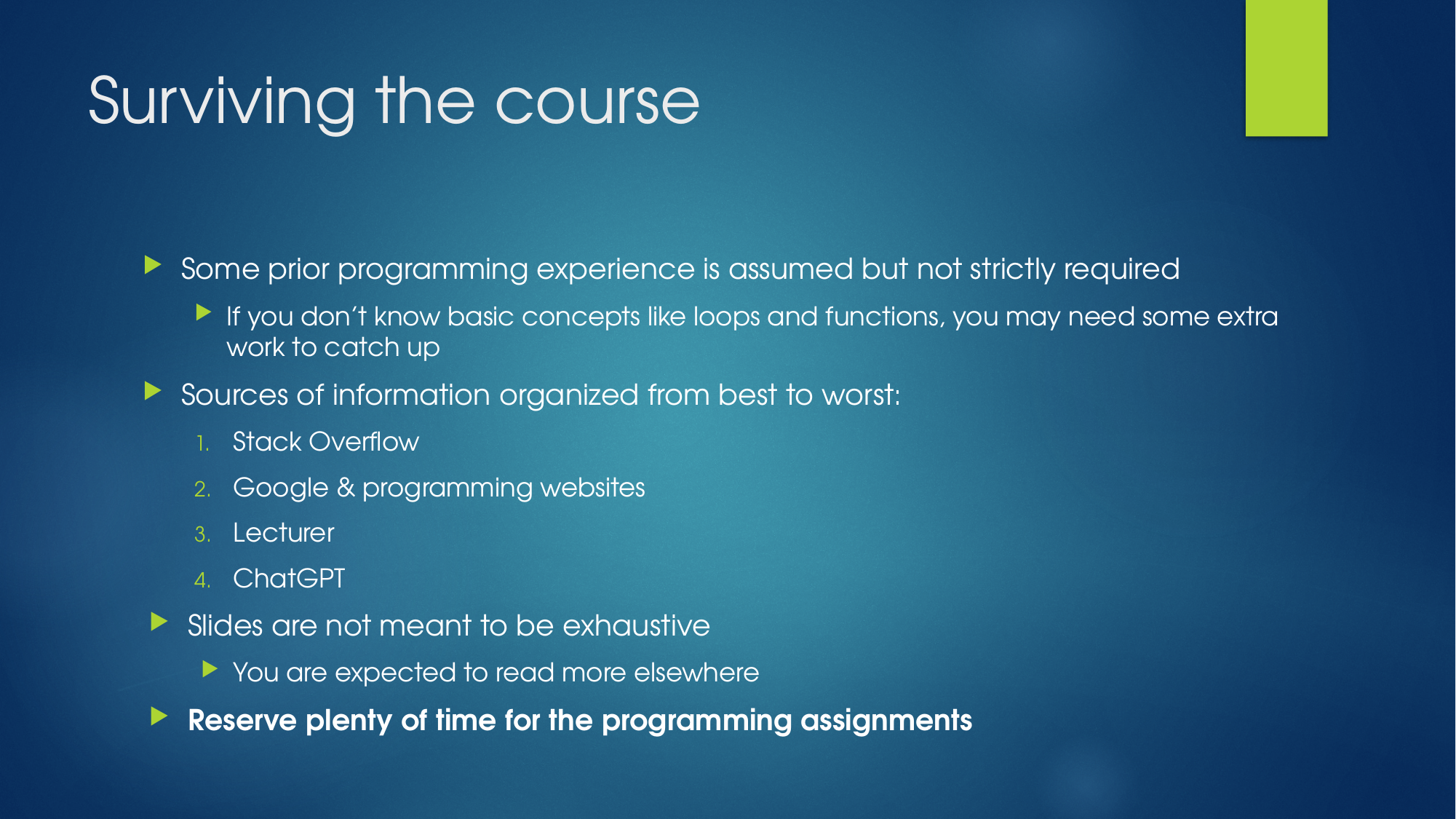

# Surviving the course
Some prior programming experience is assumed but not strictly required
If you don’t know basic concepts like loops and functions, you may need some extra work to catch up
Sources of information organized from best to worst:
Stack Overflow
Google & programming websites
Lecturer
ChatGPT
Slides are not meant to be exhaustive
You are expected to read more elsewhere
Reserve plenty of time for the programming assignments